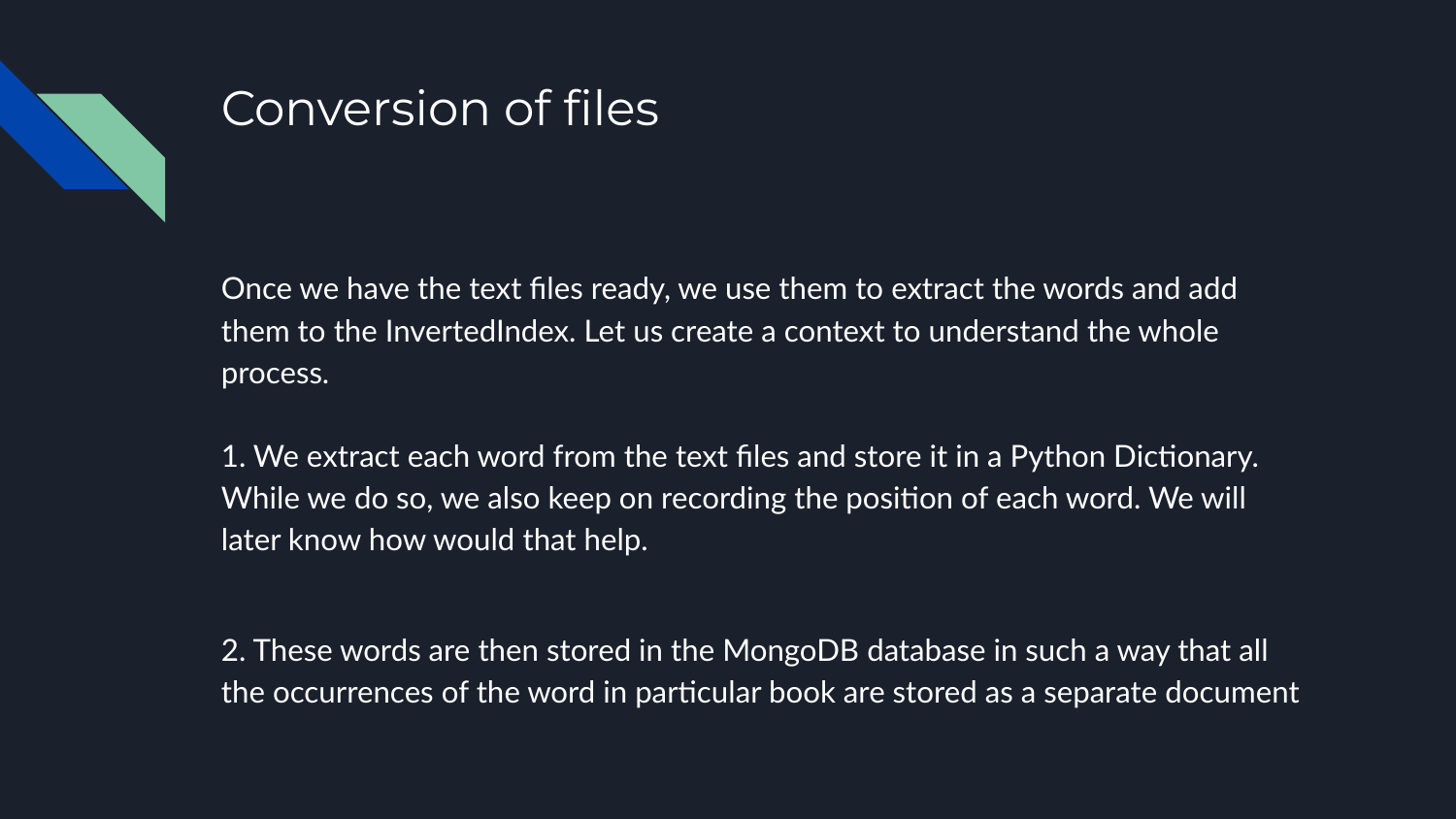

# Conversion of files
Once we have the text files ready, we use them to extract the words and add them to the InvertedIndex. Let us create a context to understand the whole process.
1. We extract each word from the text files and store it in a Python Dictionary. While we do so, we also keep on recording the position of each word. We will later know how would that help.
2. These words are then stored in the MongoDB database in such a way that all the occurrences of the word in particular book are stored as a separate document